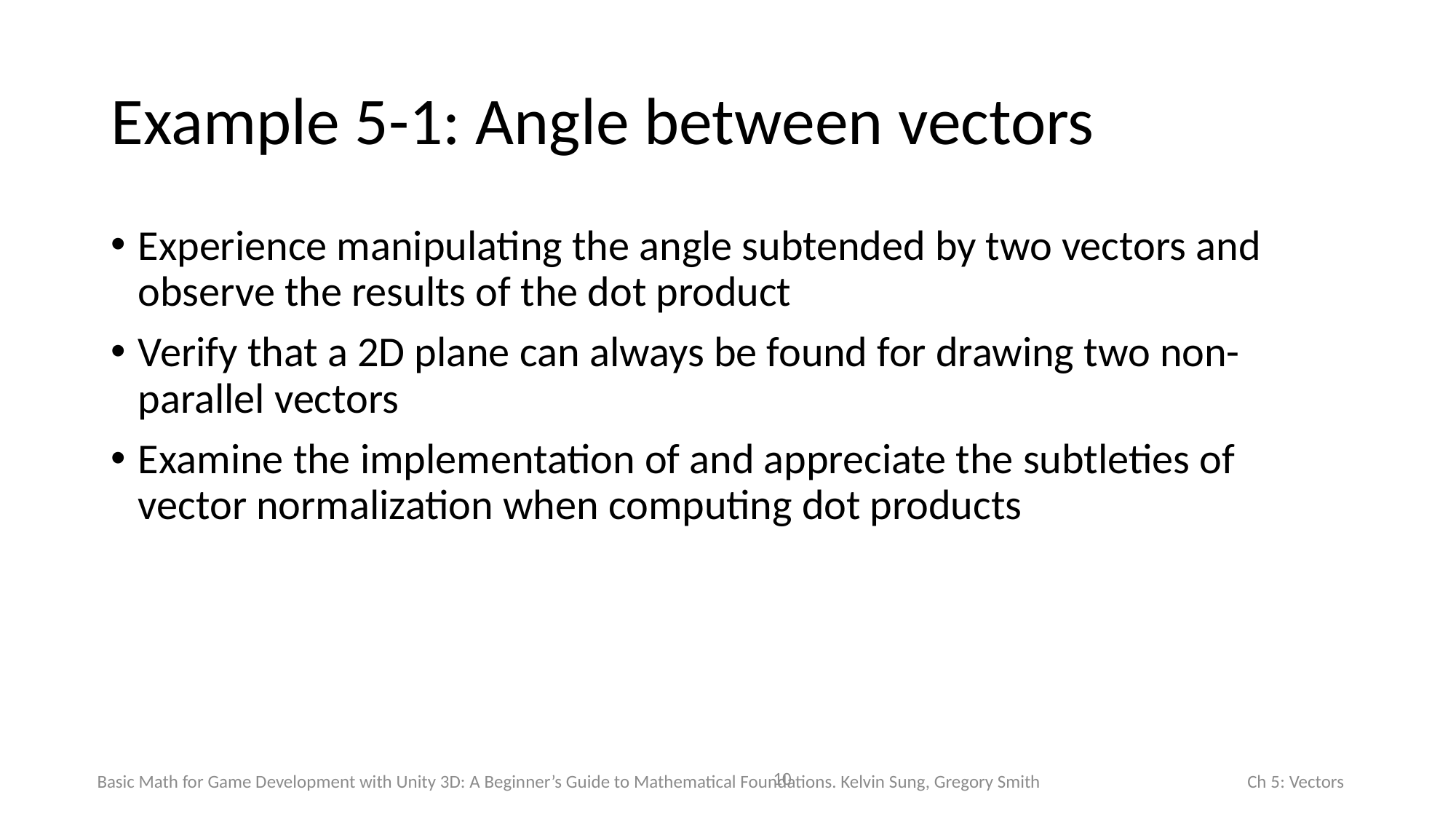

# Example 5-1: Angle between vectors
Experience manipulating the angle subtended by two vectors and observe the results of the dot product
Verify that a 2D plane can always be found for drawing two non-parallel vectors
Examine the implementation of and appreciate the subtleties of vector normalization when computing dot products